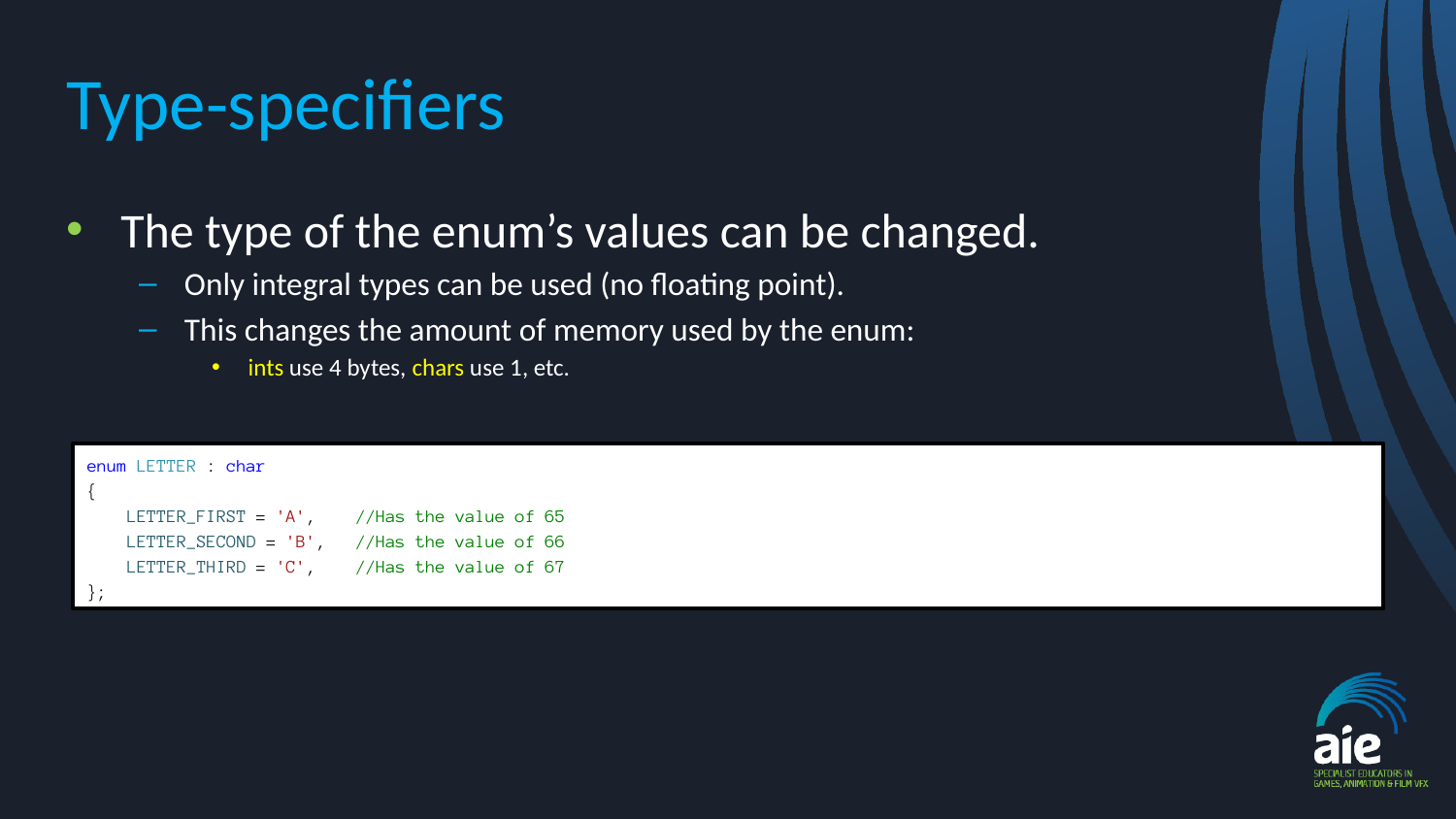

# Type-specifiers
The type of the enum’s values can be changed.
Only integral types can be used (no floating point).
This changes the amount of memory used by the enum:
ints use 4 bytes, chars use 1, etc.
enum LETTER : char
{
    LETTER_FIRST = 'A',    //Has the value of 65
    LETTER_SECOND = 'B',   //Has the value of 66
    LETTER_THIRD = 'C',    //Has the value of 67
};